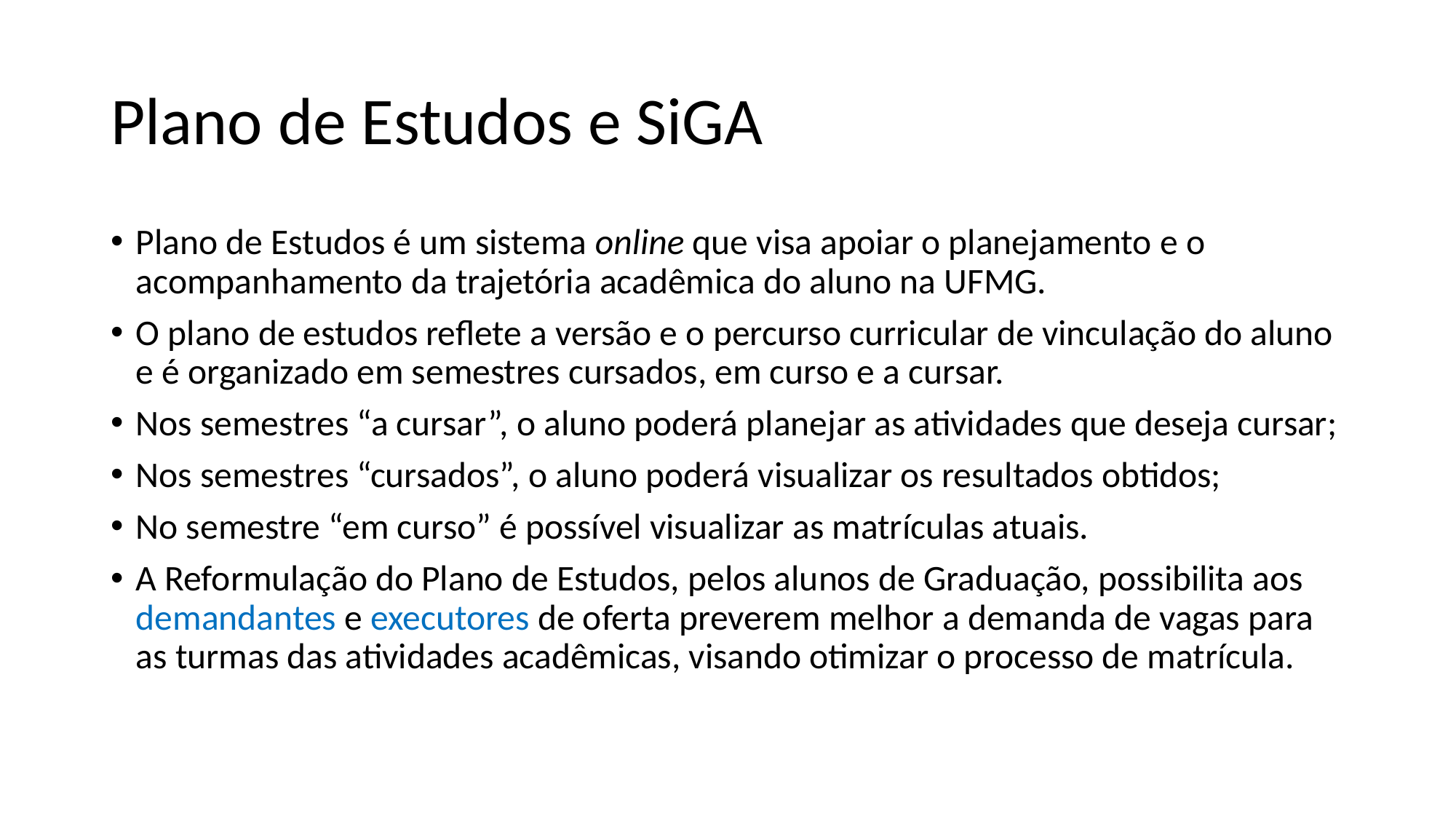

# Plano de Estudos e SiGA
Plano de Estudos é um sistema online que visa apoiar o planejamento e o acompanhamento da trajetória acadêmica do aluno na UFMG.
O plano de estudos reflete a versão e o percurso curricular de vinculação do aluno e é organizado em semestres cursados, em curso e a cursar.
Nos semestres “a cursar”, o aluno poderá planejar as atividades que deseja cursar;
Nos semestres “cursados”, o aluno poderá visualizar os resultados obtidos;
No semestre “em curso” é possível visualizar as matrículas atuais.
A Reformulação do Plano de Estudos, pelos alunos de Graduação, possibilita aos demandantes e executores de oferta preverem melhor a demanda de vagas para as turmas das atividades acadêmicas, visando otimizar o processo de matrícula.